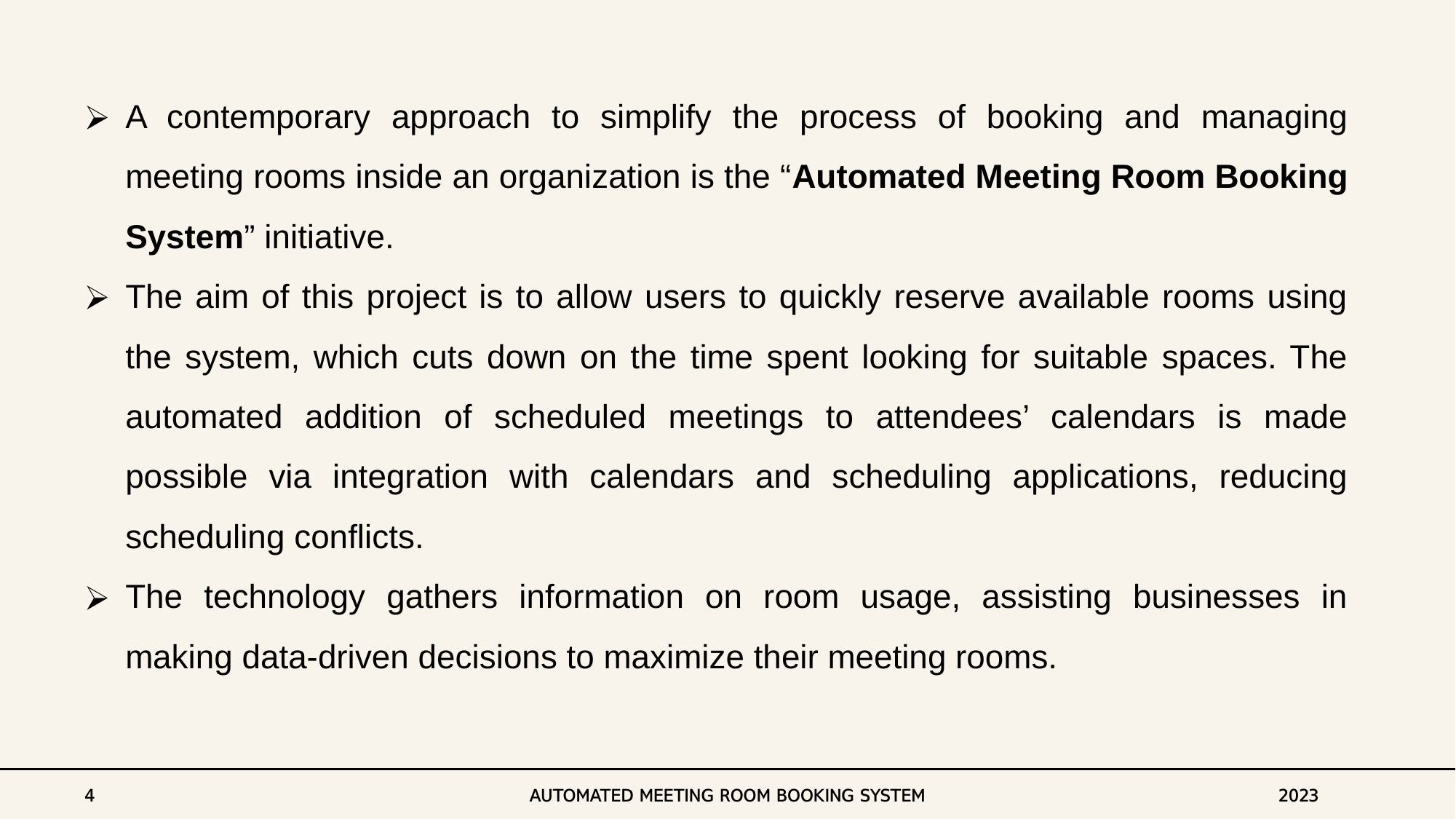

A contemporary approach to simplify the process of booking and managing meeting rooms inside an organization is the “Automated Meeting Room Booking System” initiative.
The aim of this project is to allow users to quickly reserve available rooms using the system, which cuts down on the time spent looking for suitable spaces. The automated addition of scheduled meetings to attendees’ calendars is made possible via integration with calendars and scheduling applications, reducing scheduling conflicts.
The technology gathers information on room usage, assisting businesses in making data-driven decisions to maximize their meeting rooms.

4
AUTOMATED MEETING ROOM BOOKING SYSTEM
2023